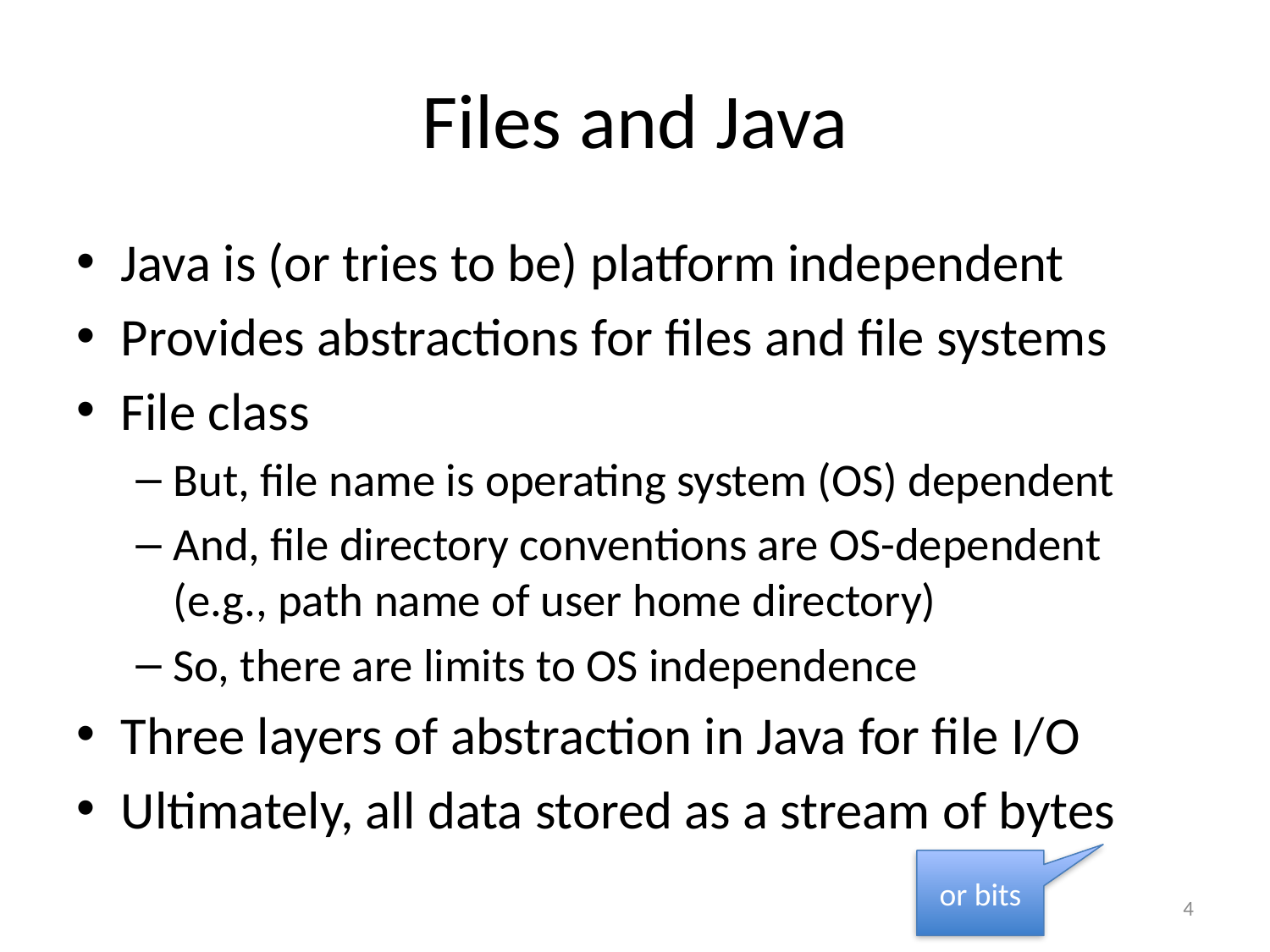

# Files and Java
Java is (or tries to be) platform independent
Provides abstractions for files and file systems
File class
But, file name is operating system (OS) dependent
And, file directory conventions are OS-dependent (e.g., path name of user home directory)
So, there are limits to OS independence
Three layers of abstraction in Java for file I/O
Ultimately, all data stored as a stream of bytes
or bits
4